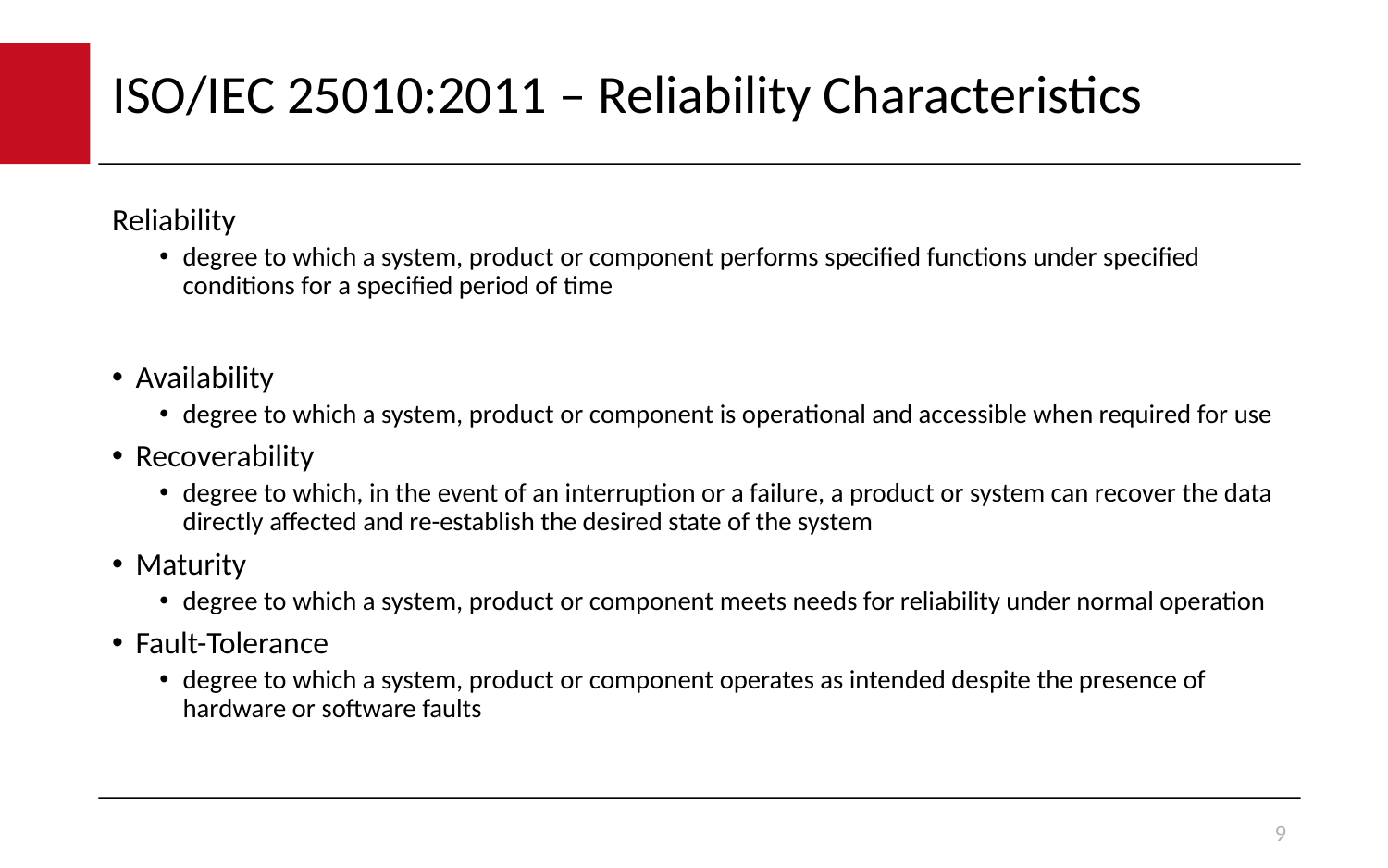

# ISO/IEC 25010:2011 – Reliability Characteristics
Reliability
degree to which a system, product or component performs specified functions under specified conditions for a specified period of time

Availability
degree to which a system, product or component is operational and accessible when required for use
Recoverability
degree to which, in the event of an interruption or a failure, a product or system can recover the data directly affected and re-establish the desired state of the system
Maturity
degree to which a system, product or component meets needs for reliability under normal operation
Fault-Tolerance
degree to which a system, product or component operates as intended despite the presence of hardware or software faults

9